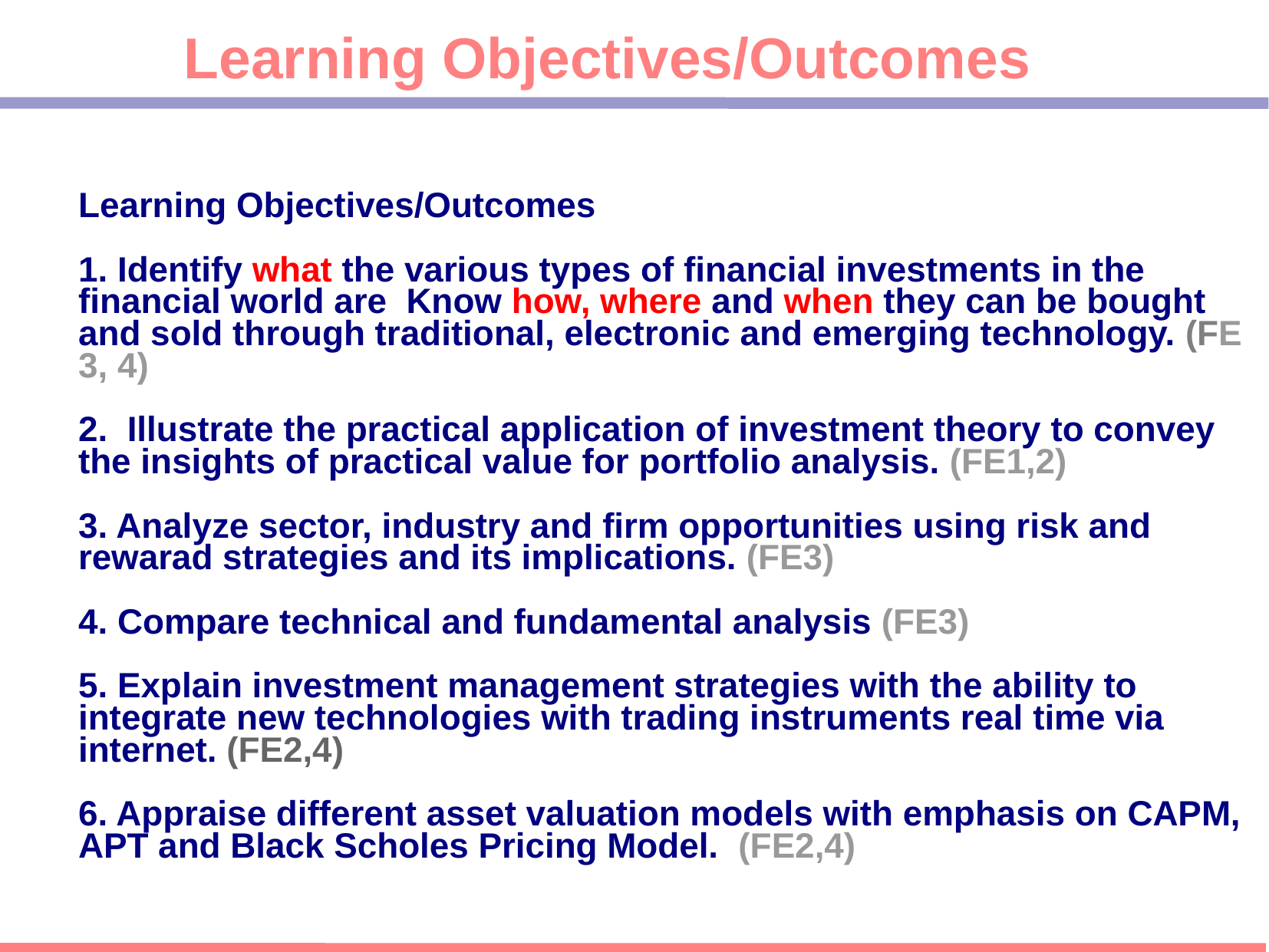

Learning Objectives/Outcomes

Learning Objectives/Outcomes

1. Identify what the various types of financial investments in the financial world are  Know how, where and when they can be bought and sold through traditional, electronic and emerging technology. (FE 3, 4)

2.  Illustrate the practical application of investment theory to convey the insights of practical value for portfolio analysis. (FE1,2)

3. Analyze sector, industry and firm opportunities using risk and rewarad strategies and its implications. (FE3)

4. Compare technical and fundamental analysis (FE3)

5. Explain investment management strategies with the ability to integrate new technologies with trading instruments real time via internet. (FE2,4)

6. Appraise different asset valuation models with emphasis on CAPM, APT and Black Scholes Pricing Model.  (FE2,4)